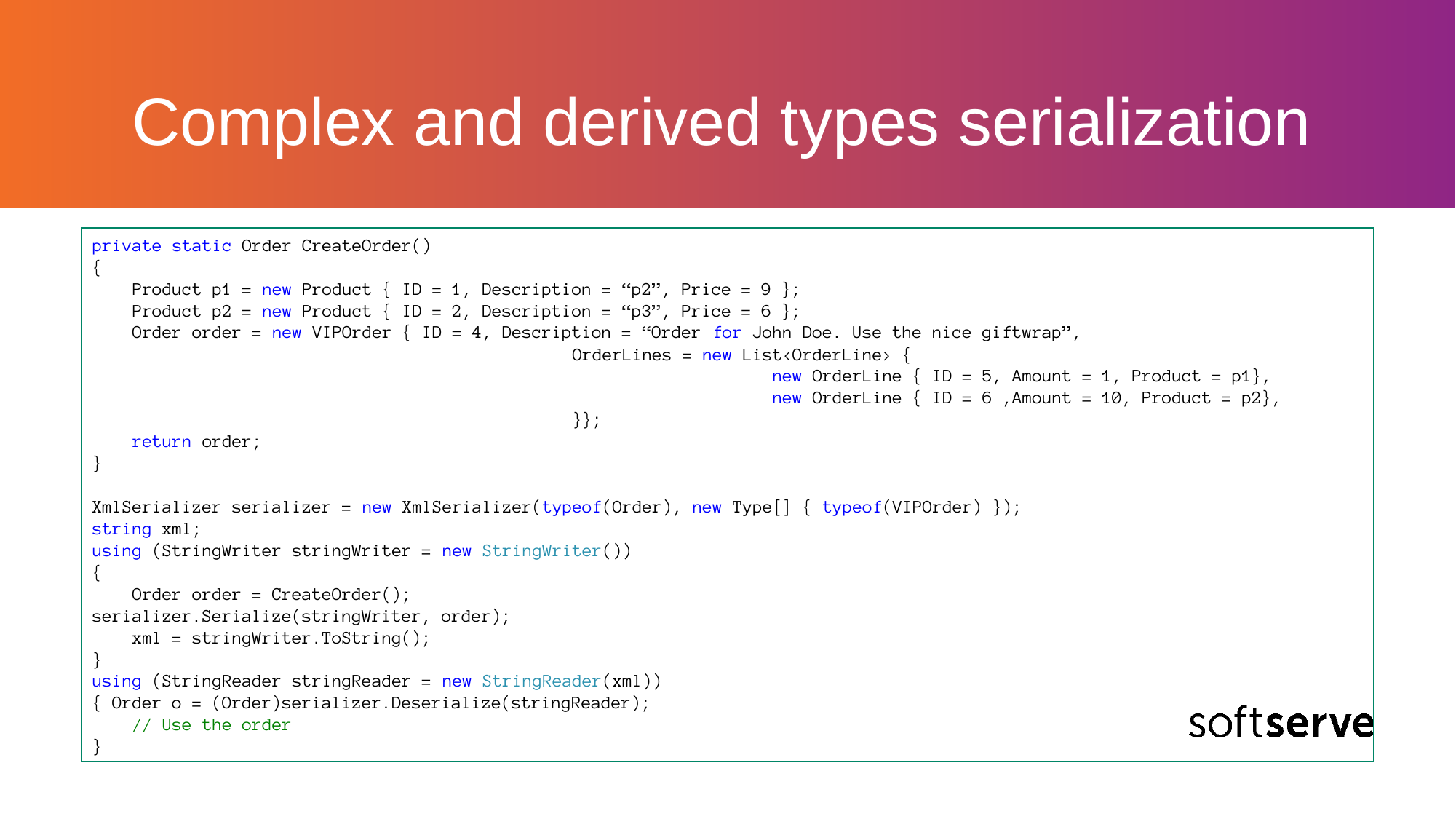

# Complex and derived types serialization
private static Order CreateOrder()
{
    Product p1 = new Product { ID = 1, Description = “p2”, Price = 9 };
    Product p2 = new Product { ID = 2, Description = “p3”, Price = 6 };
    Order order = new VIPOrder { ID = 4, Description = “Order for John Doe. Use the nice giftwrap”,
                                                OrderLines = new List<OrderLine> {
                                                                    new OrderLine { ID = 5, Amount = 1, Product = p1},
                                                                    new OrderLine { ID = 6 ,Amount = 10, Product = p2},
                                                }};
    return order;
}

XmlSerializer serializer = new XmlSerializer(typeof(Order), new Type[] { typeof(VIPOrder) });
string xml;
using (StringWriter stringWriter = new StringWriter())
{
    Order order = CreateOrder();
serializer.Serialize(stringWriter, order);
    xml = stringWriter.ToString();
}
using (StringReader stringReader = new StringReader(xml))
{ Order o = (Order)serializer.Deserialize(stringReader);
    // Use the order
}